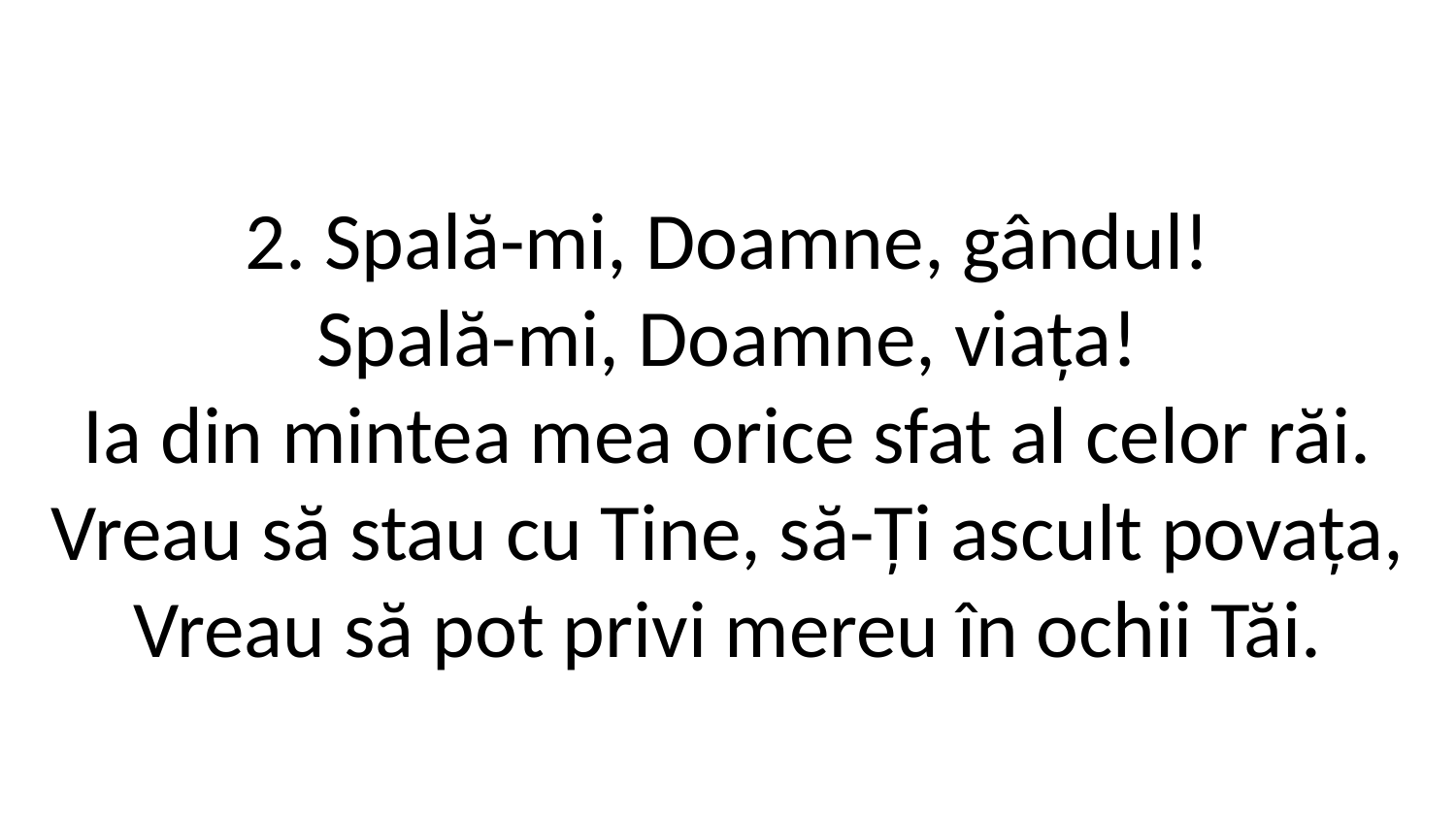

2. Spală-mi, Doamne, gândul!
Spală-mi, Doamne, viața!
Ia din mintea mea orice sfat al celor răi.
Vreau să stau cu Tine, să-Ți ascult povața,
Vreau să pot privi mereu în ochii Tăi.